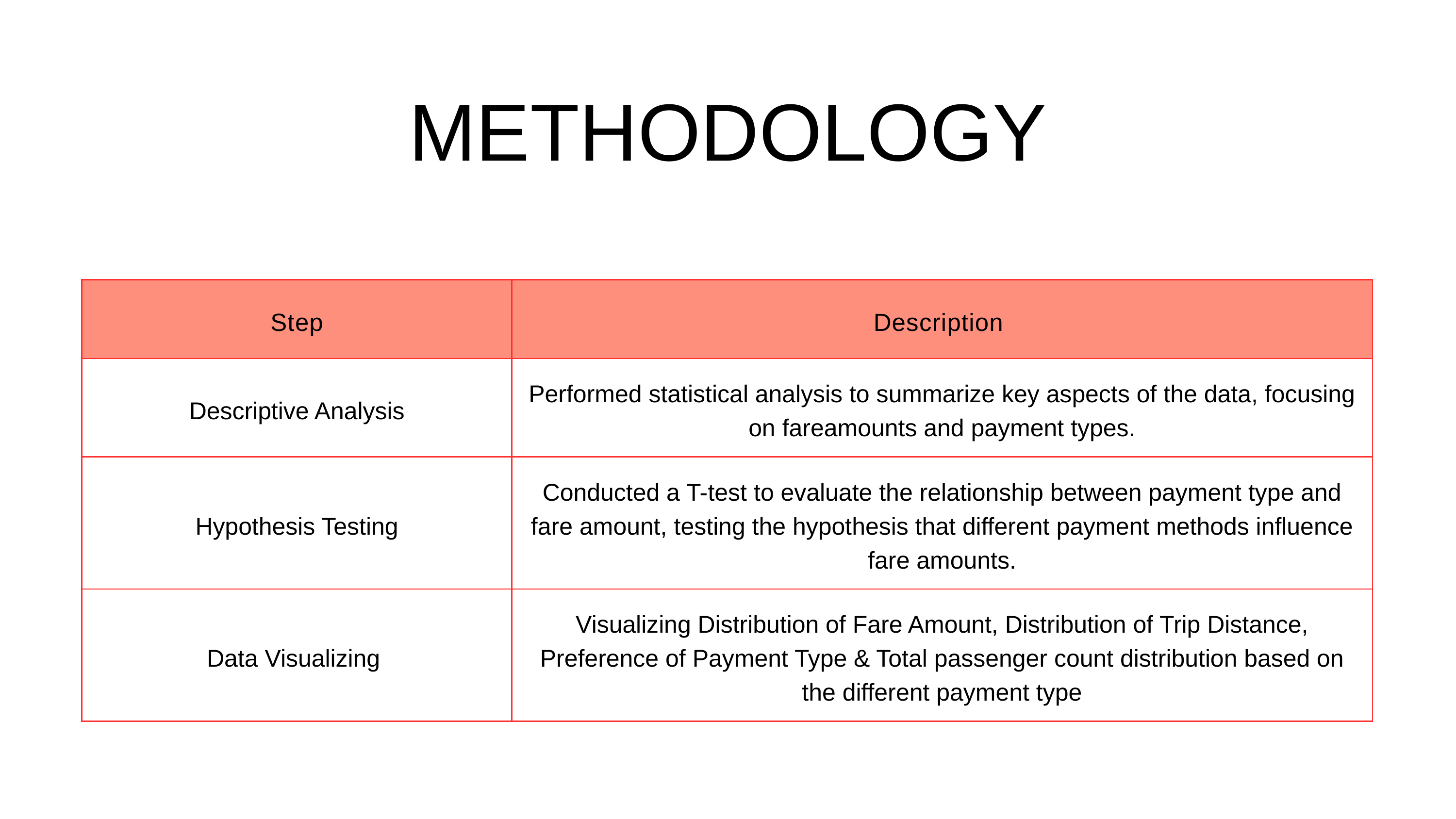

METHODOLOGY
| Step | Description |
| --- | --- |
| Descriptive Analysis | Performed statistical analysis to summarize key aspects of the data, focusing on fareamounts and payment types. |
| Hypothesis Testing | Conducted a T-test to evaluate the relationship between payment type and fare amount, testing the hypothesis that different payment methods influence fare amounts. |
| Data Visualizing | Visualizing Distribution of Fare Amount, Distribution of Trip Distance, Preference of Payment Type & Total passenger count distribution based on the different payment type |